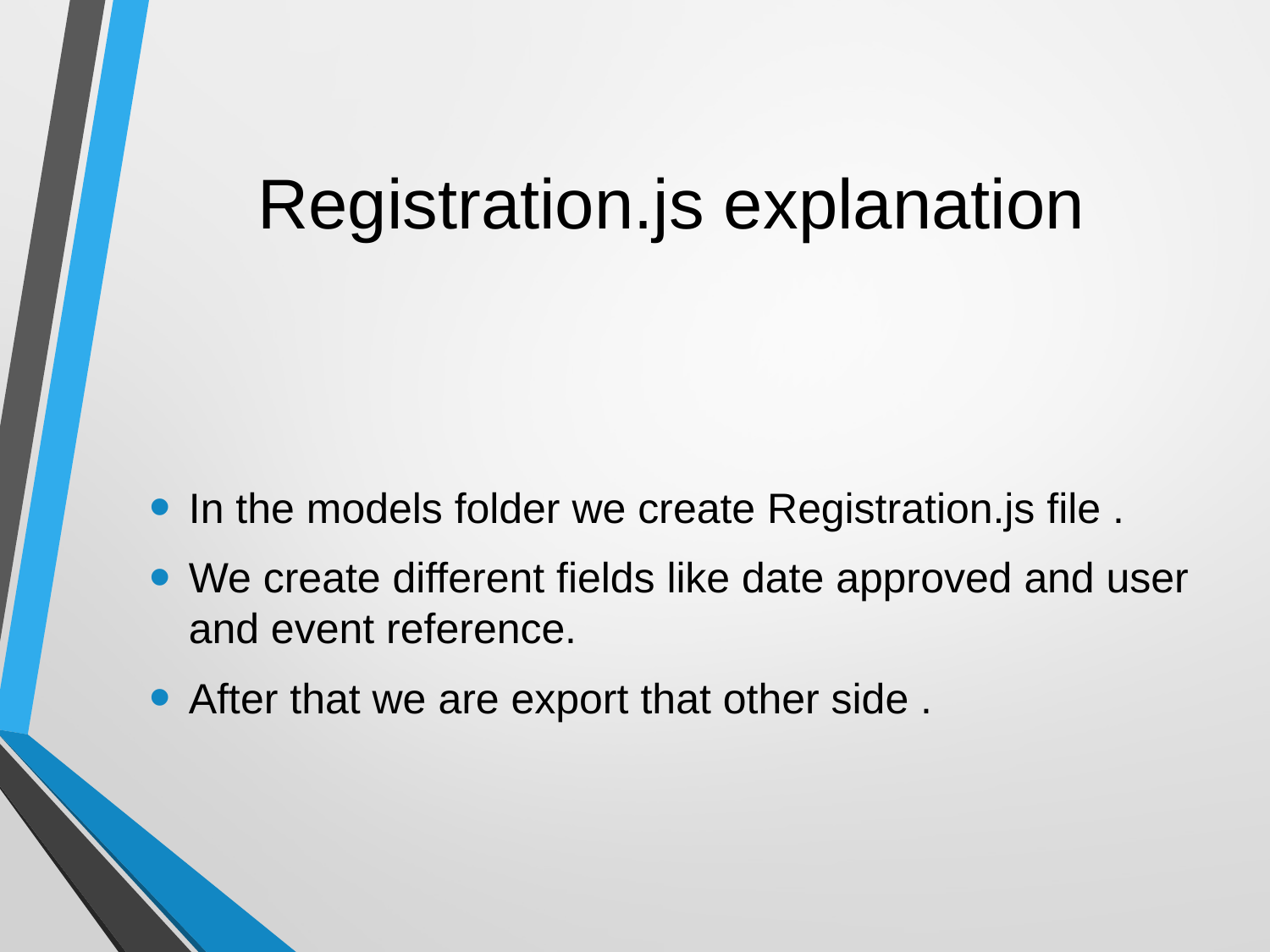

# Registration.js explanation
In the models folder we create Registration.js file .
We create different fields like date approved and user and event reference.
After that we are export that other side .